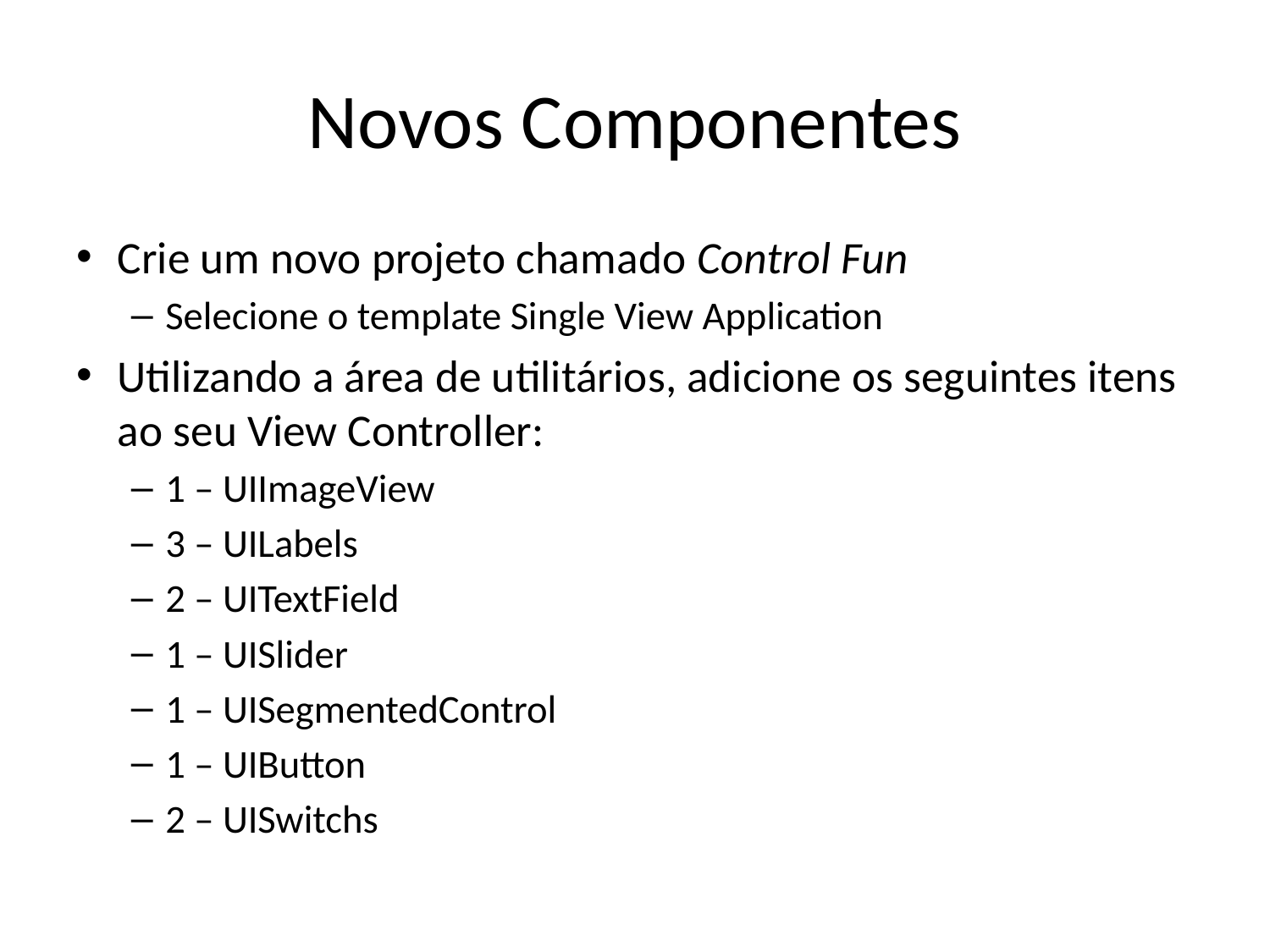

# Novos Componentes
Crie um novo projeto chamado Control Fun
Selecione o template Single View Application
Utilizando a área de utilitários, adicione os seguintes itens ao seu View Controller:
1 – UIImageView
3 – UILabels
2 – UITextField
1 – UISlider
1 – UISegmentedControl
1 – UIButton
2 – UISwitchs